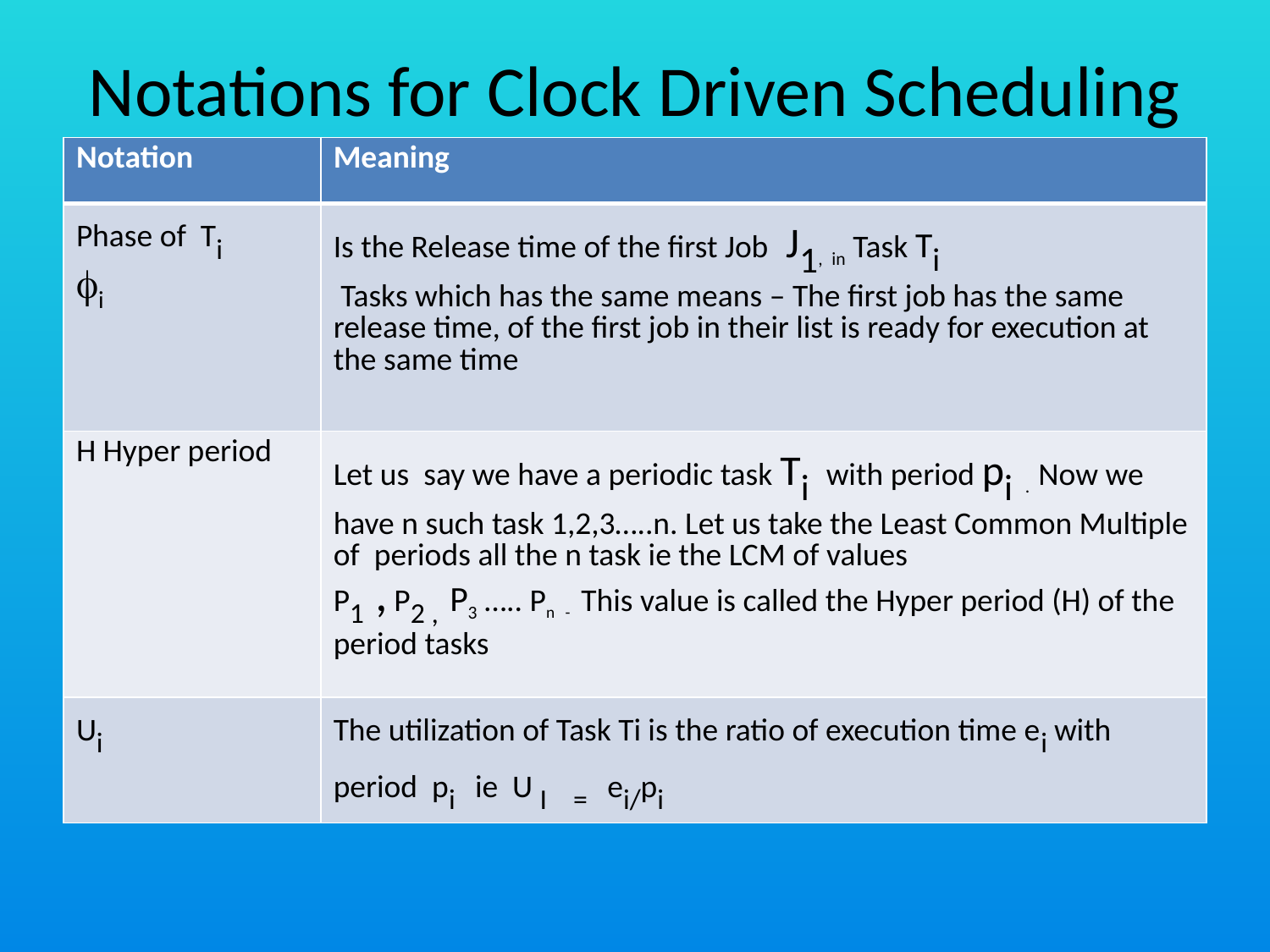

# Notations for Clock Driven Scheduling
| Notation | Meaning |
| --- | --- |
| Phase of Ti φi | Is the Release time of the first Job J1, in Task Ti Tasks which has the same means – The first job has the same release time, of the first job in their list is ready for execution at the same time |
| H Hyper period | Let us say we have a periodic task Ti with period pi . Now we have n such task 1,2,3…..n. Let us take the Least Common Multiple of periods all the n task ie the LCM of values P1 , P2 , P3 ….. Pn - This value is called the Hyper period (H) of the period tasks |
| Ui | The utilization of Task Ti is the ratio of execution time ei with period pi ie U I = ei/pi |